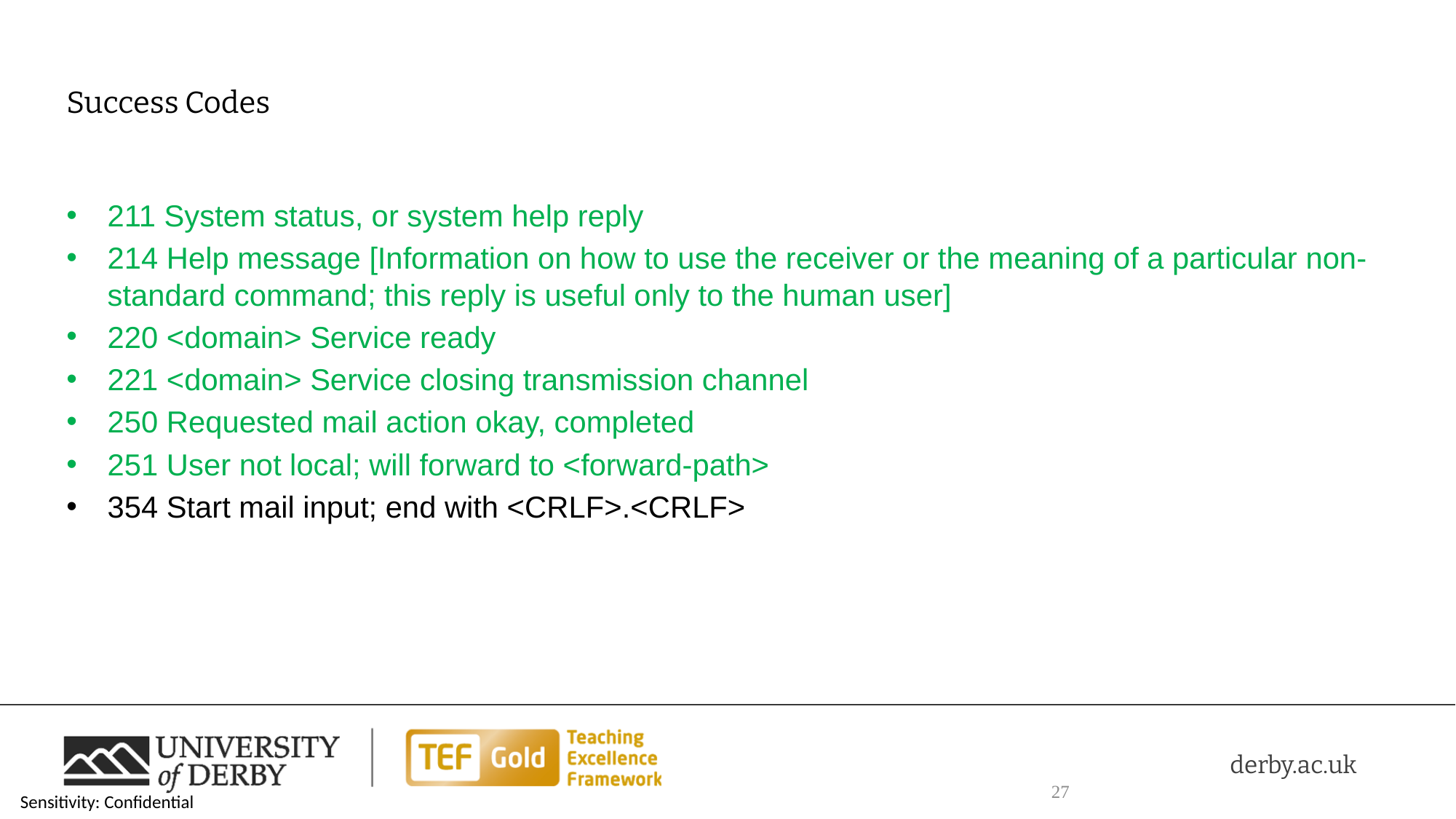

# Success Codes
211 System status, or system help reply
214 Help message [Information on how to use the receiver or the meaning of a particular non-standard command; this reply is useful only to the human user]
220 <domain> Service ready
221 <domain> Service closing transmission channel
250 Requested mail action okay, completed
251 User not local; will forward to <forward-path>
354 Start mail input; end with <CRLF>.<CRLF>
27